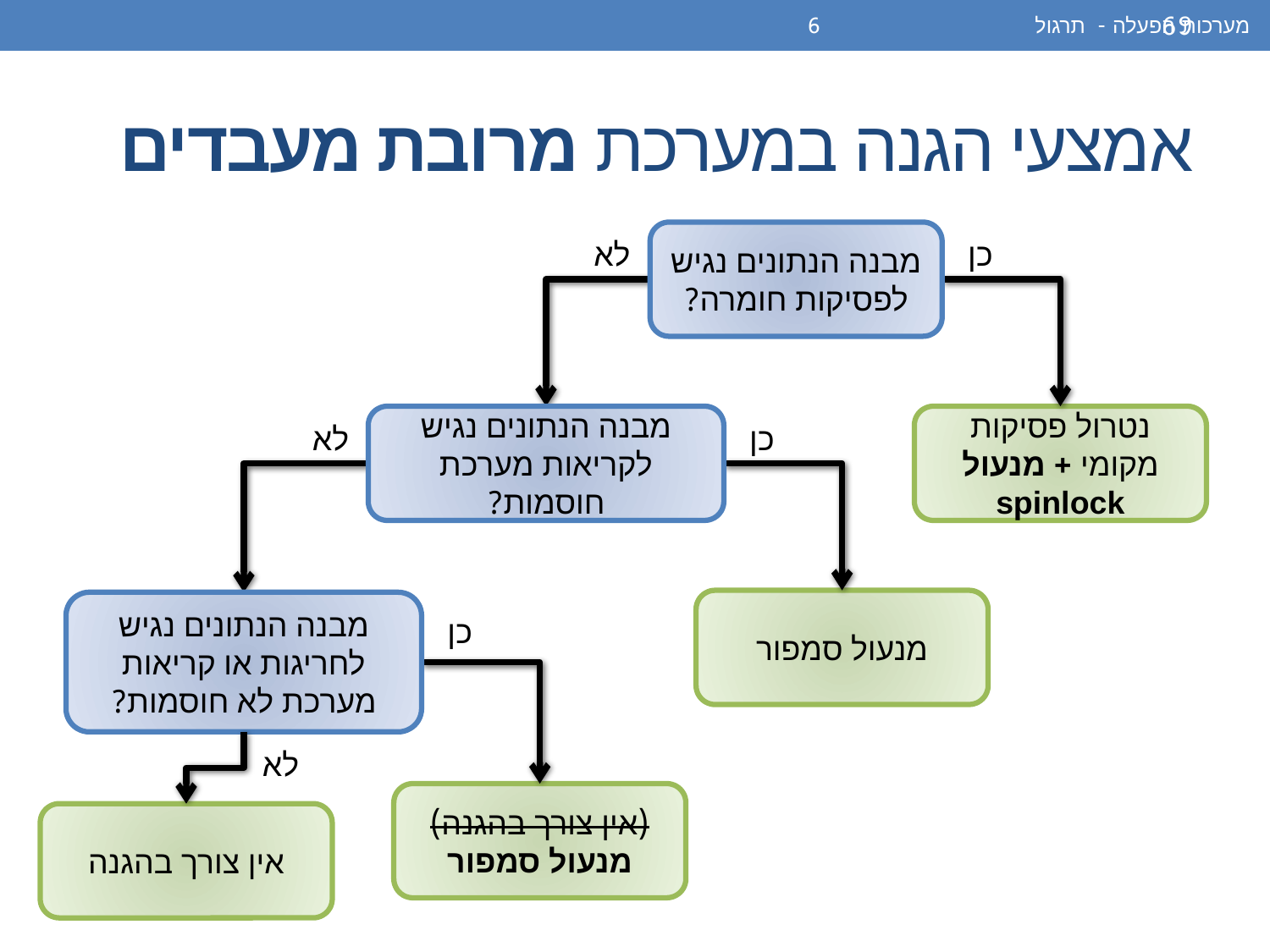

מערכות הפעלה - תרגול 6
69
# אמצעי הגנה במערכת מרובת מעבדים
מבנה הנתונים נגיש לפסיקות חומרה?
לא
כן
מבנה הנתונים נגיש לקריאות מערכת חוסמות?
לא
כן
נטרול פסיקות מקומי + מנעול spinlock
מנעול סמפור
מבנה הנתונים נגיש לחריגות או קריאות מערכת לא חוסמות?
כן
לא
(אין צורך בהגנה)
מנעול סמפור
אין צורך בהגנה